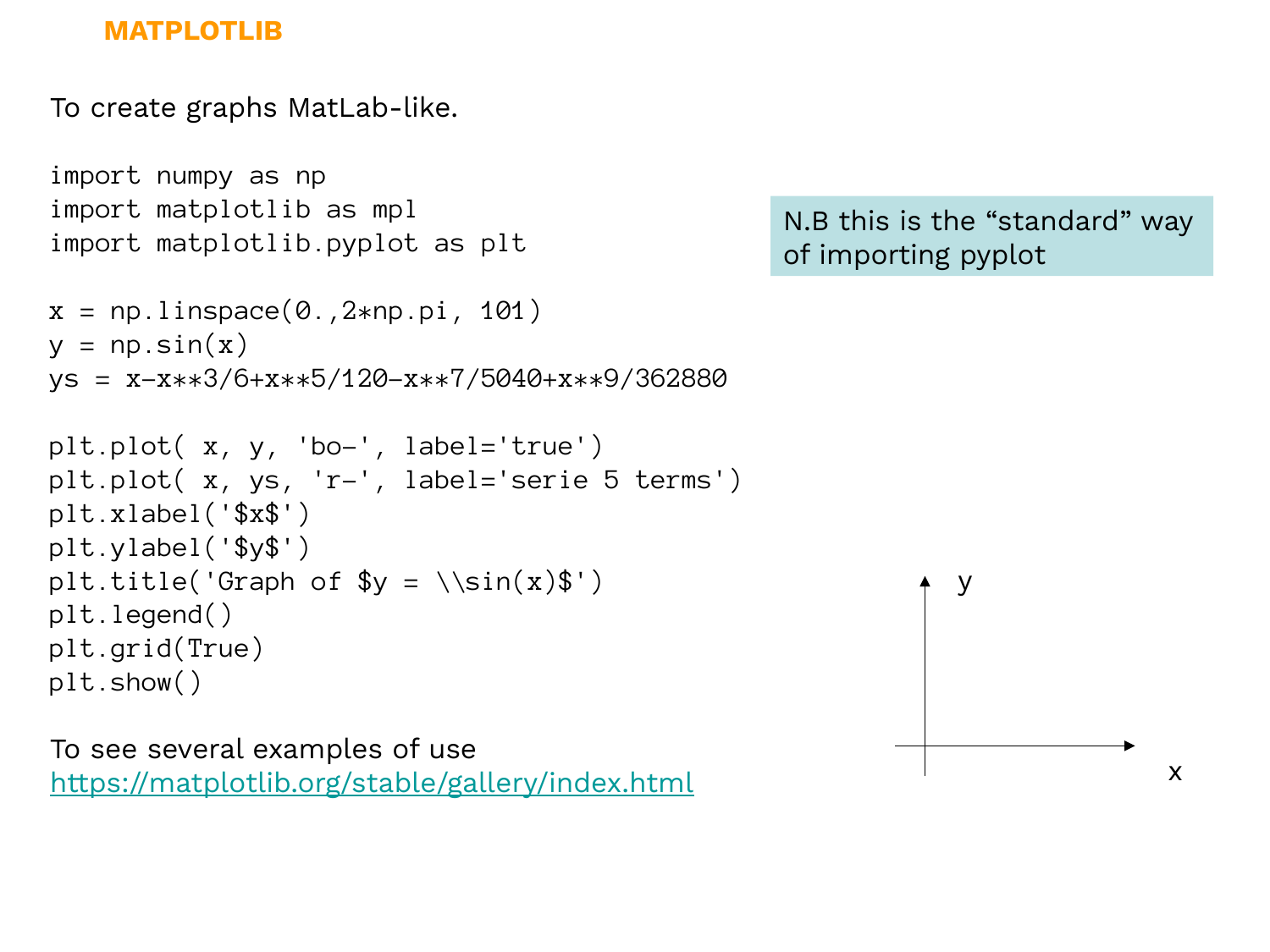

MATPLOTLIB
To create graphs MatLab-like.

import numpy as np
import matplotlib as mpl
import matplotlib.pyplot as plt

x = np.linspace(0.,2*np.pi, 101)
y = np.sin(x)
ys = x-x**3/6+x**5/120-x**7/5040+x**9/362880

plt.plot( x, y, 'bo-', label='true')
plt.plot( x, ys, 'r-', label='serie 5 terms')
plt.xlabel('$x$')
plt.ylabel('$y$')
plt.title('Graph of $y = \\sin(x)$')
plt.legend()
plt.grid(True)
plt.show()

To see several examples of use
https://matplotlib.org/stable/gallery/index.html

N.B this is the “standard” way of importing pyplot
y
x